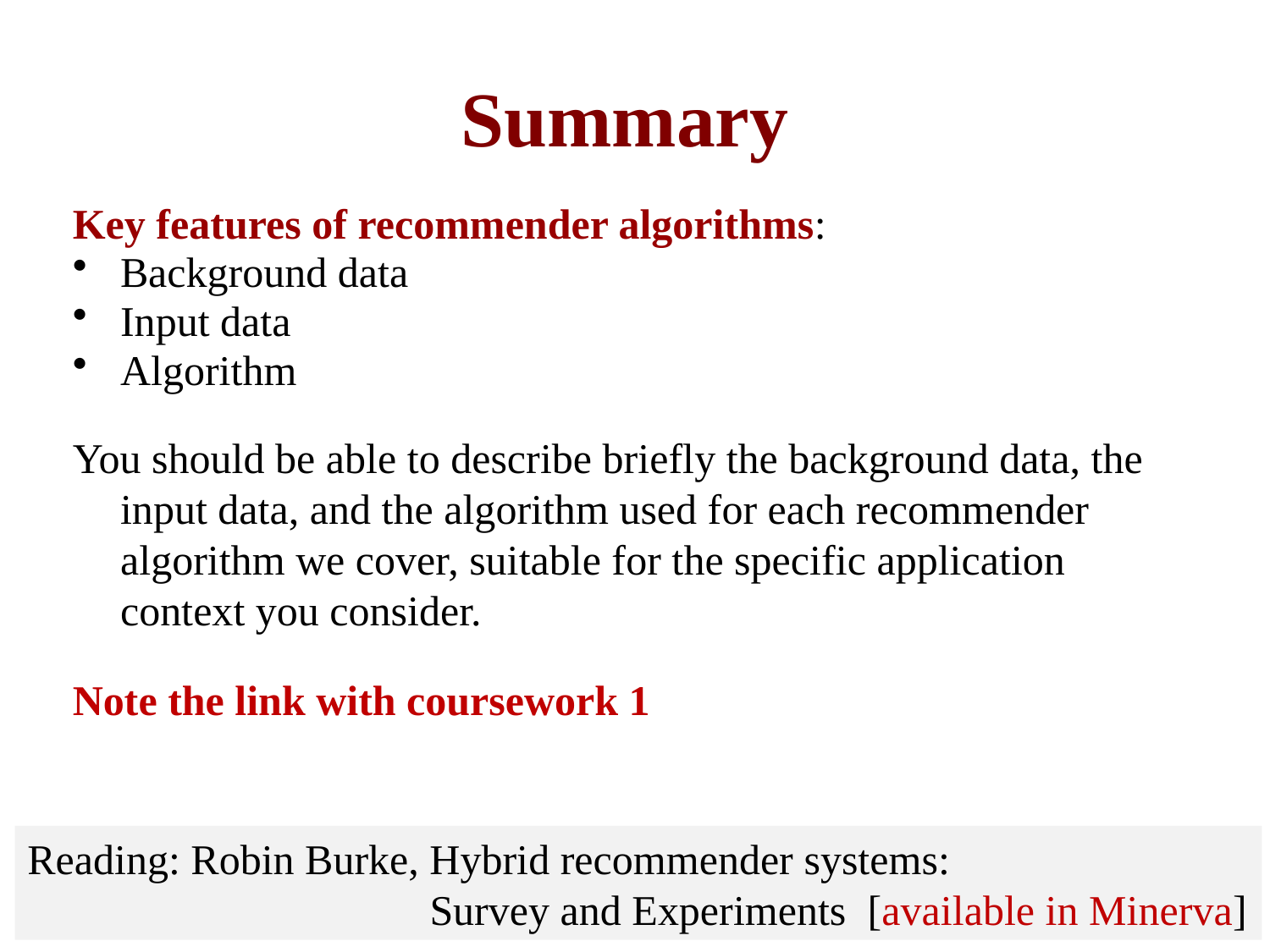

# Summary

Key features of recommender algorithms:
Background data
Input data
Algorithm

You should be able to describe briefly the background data, the input data, and the algorithm used for each recommender algorithm we cover, suitable for the specific application context you consider.

Note the link with coursework 1
Reading: Robin Burke, Hybrid recommender systems:
                                      Survey and Experiments  [available in Minerva]